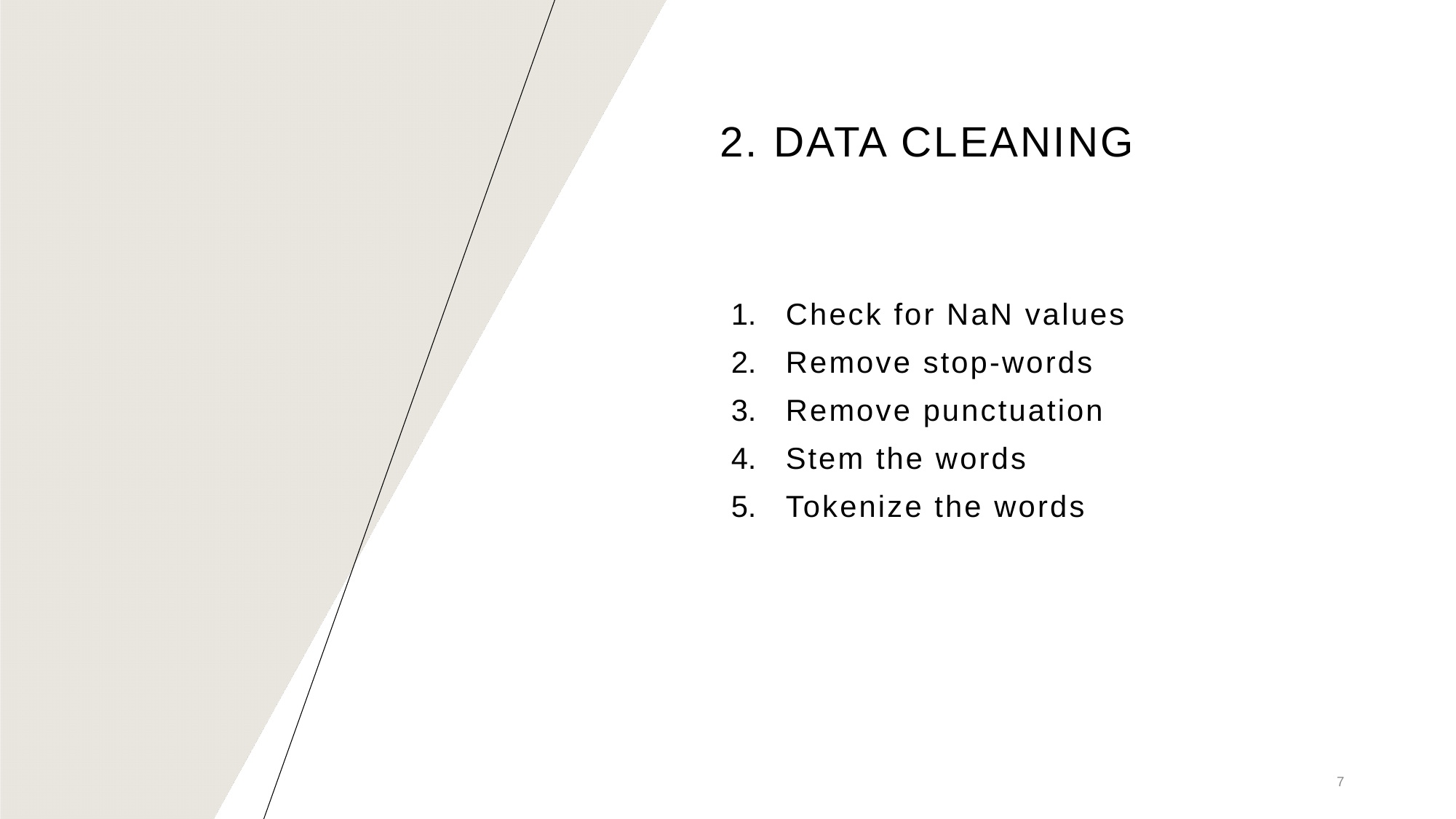

# 2. Data cleaning
Check for NaN values
Remove stop-words
Remove punctuation
Stem the words
Tokenize the words

7